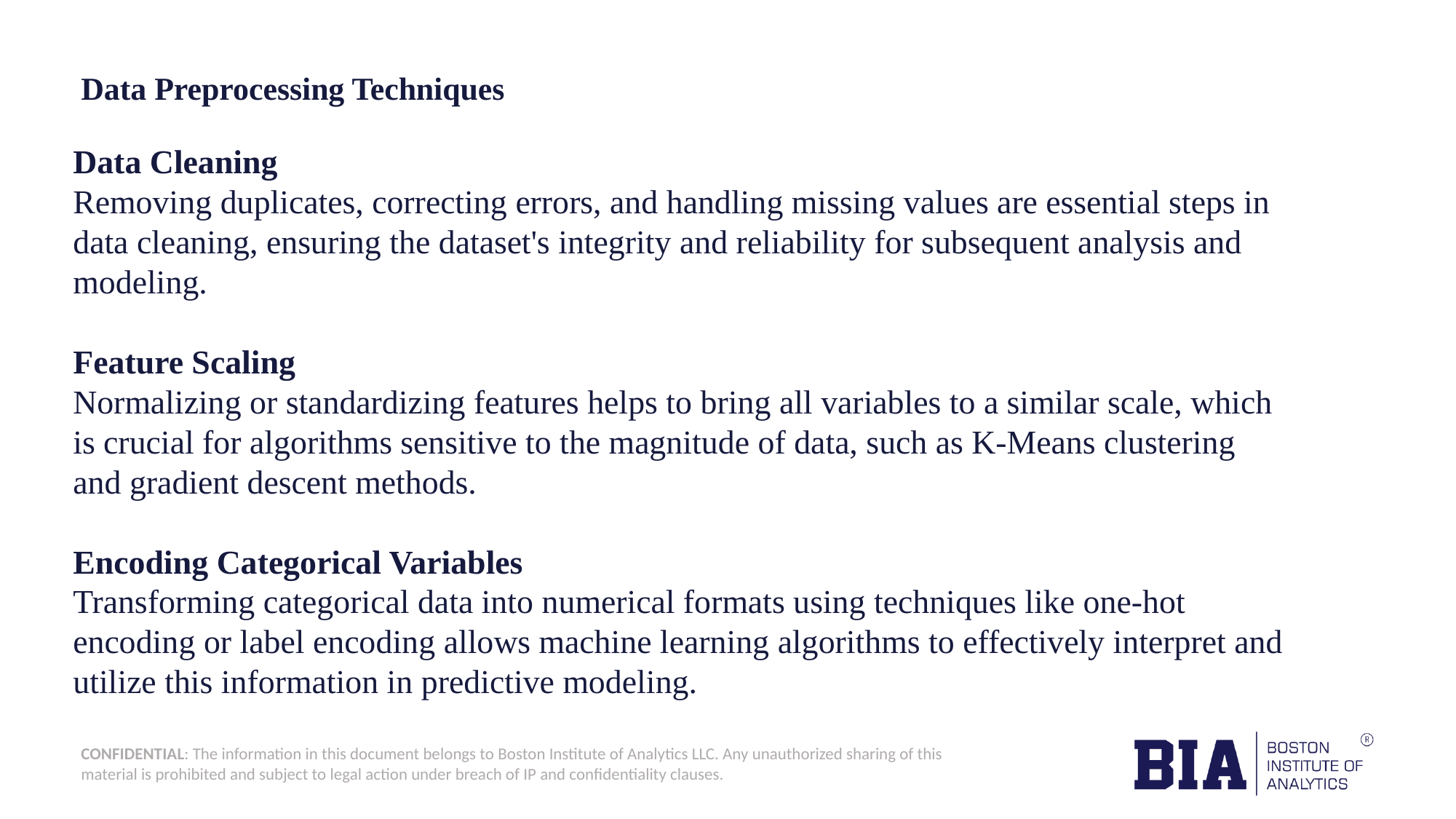

# Data Preprocessing Techniques
Data Cleaning
Removing duplicates, correcting errors, and handling missing values are essential steps in data cleaning, ensuring the dataset's integrity and reliability for subsequent analysis and modeling.

Feature Scaling
Normalizing or standardizing features helps to bring all variables to a similar scale, which is crucial for algorithms sensitive to the magnitude of data, such as K-Means clustering and gradient descent methods.

Encoding Categorical Variables
Transforming categorical data into numerical formats using techniques like one-hot encoding or label encoding allows machine learning algorithms to effectively interpret and utilize this information in predictive modeling.